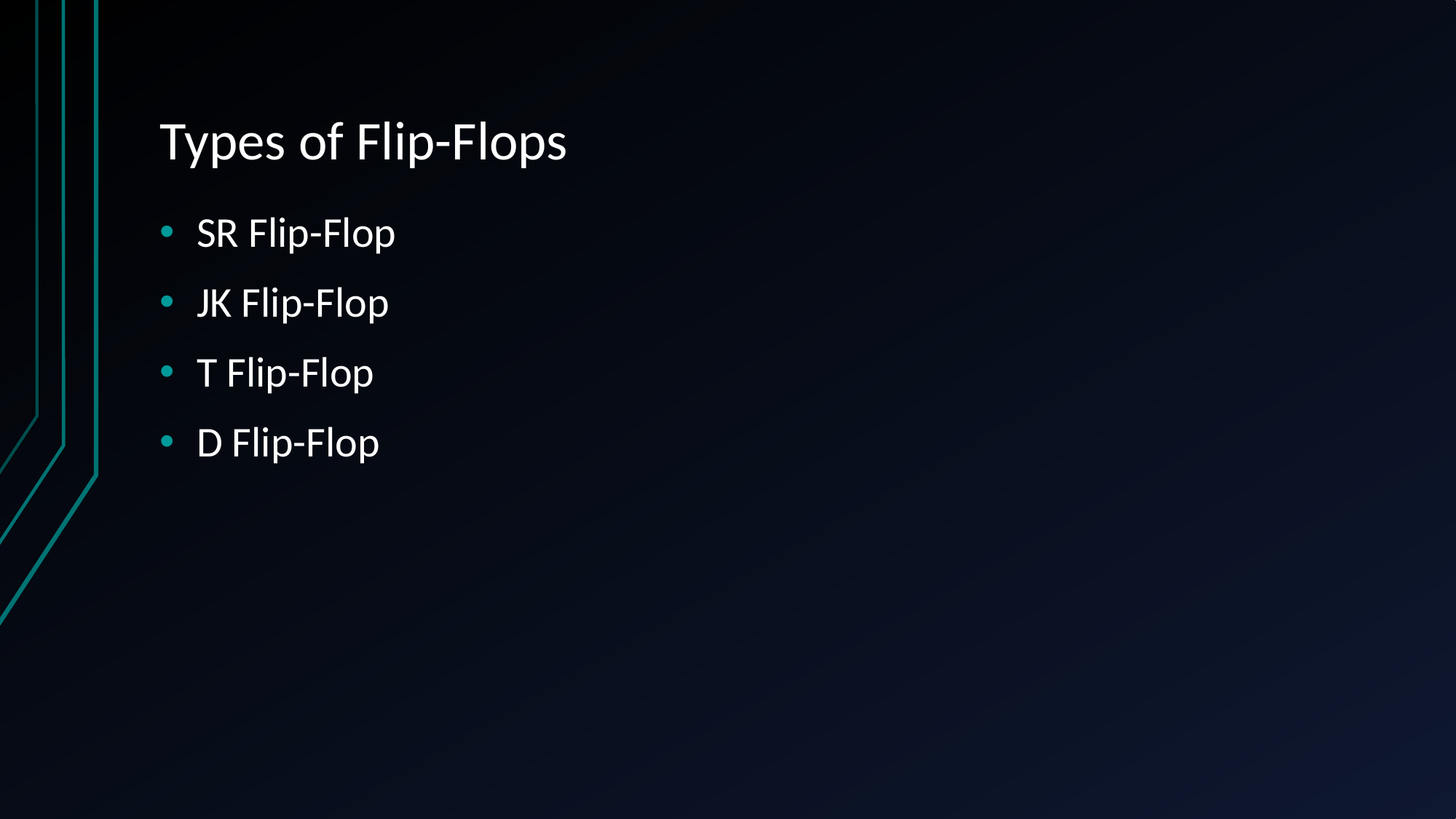

# Types of Flip-Flops
SR Flip-Flop
JK Flip-Flop
T Flip-Flop
D Flip-Flop